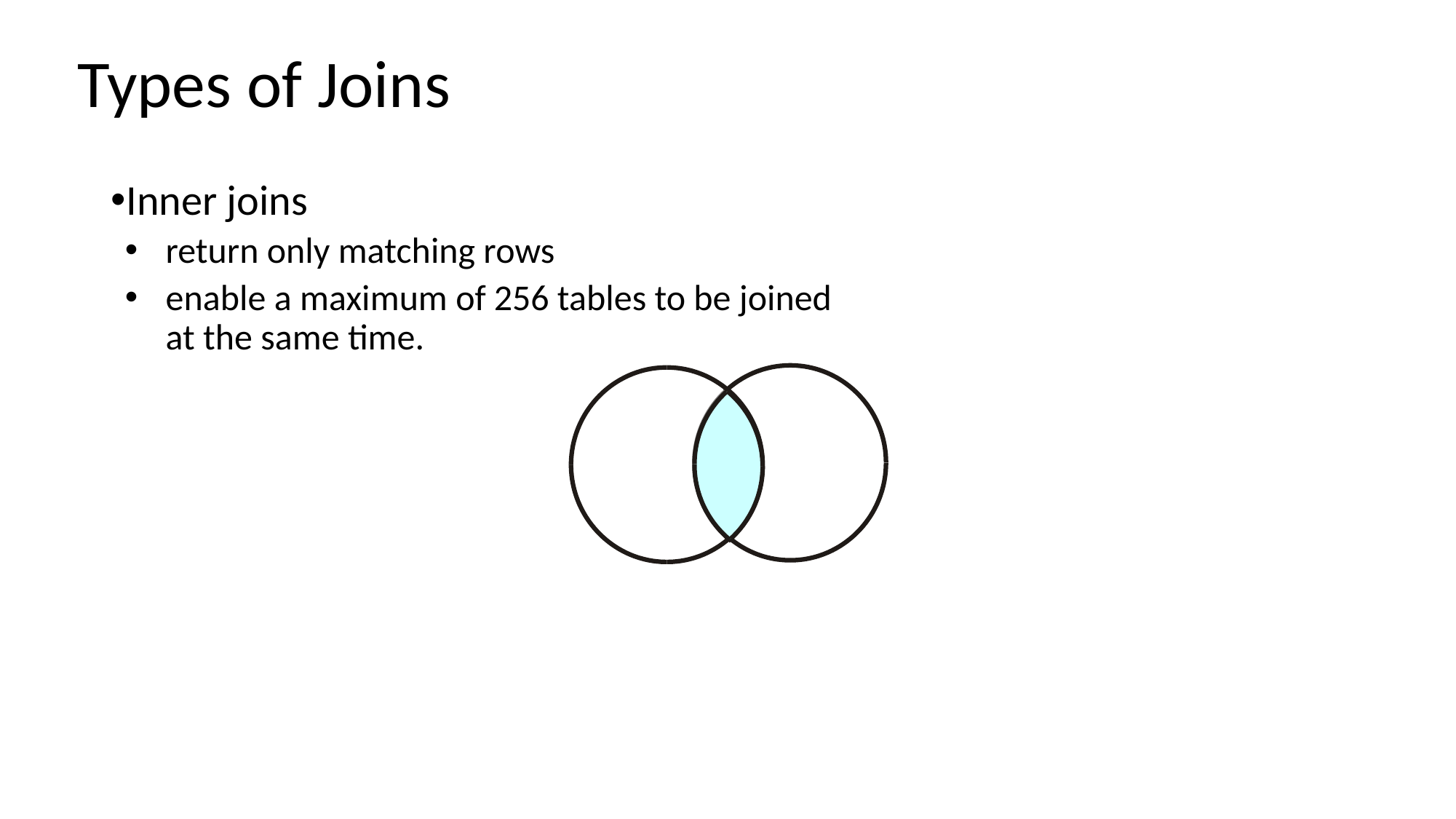

# Types of Joins
Inner joins
return only matching rows
enable a maximum of 256 tables to be joined
at the same time.